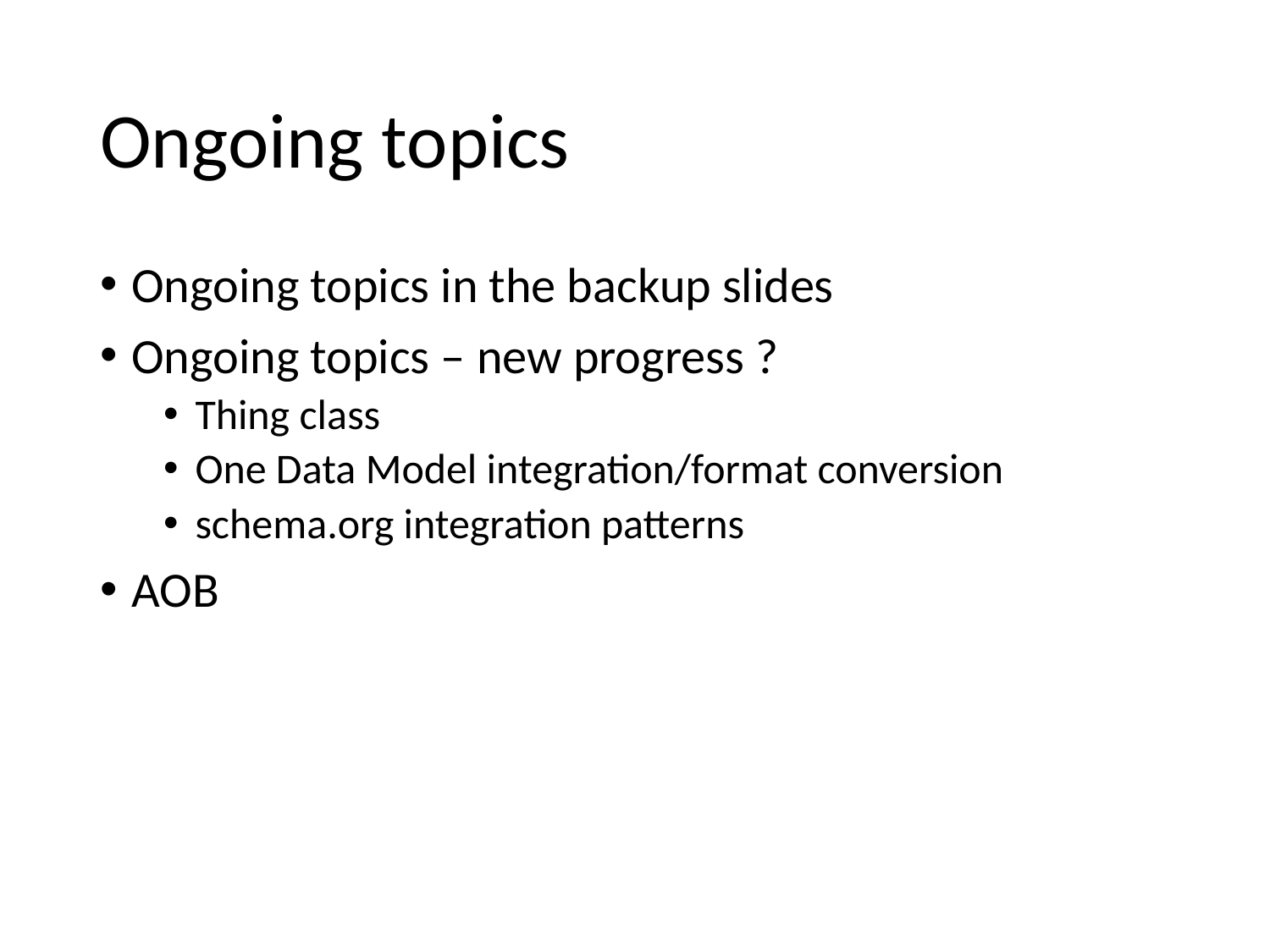

# Ongoing topics
Ongoing topics in the backup slides
Ongoing topics – new progress ?
Thing class
One Data Model integration/format conversion
schema.org integration patterns
AOB